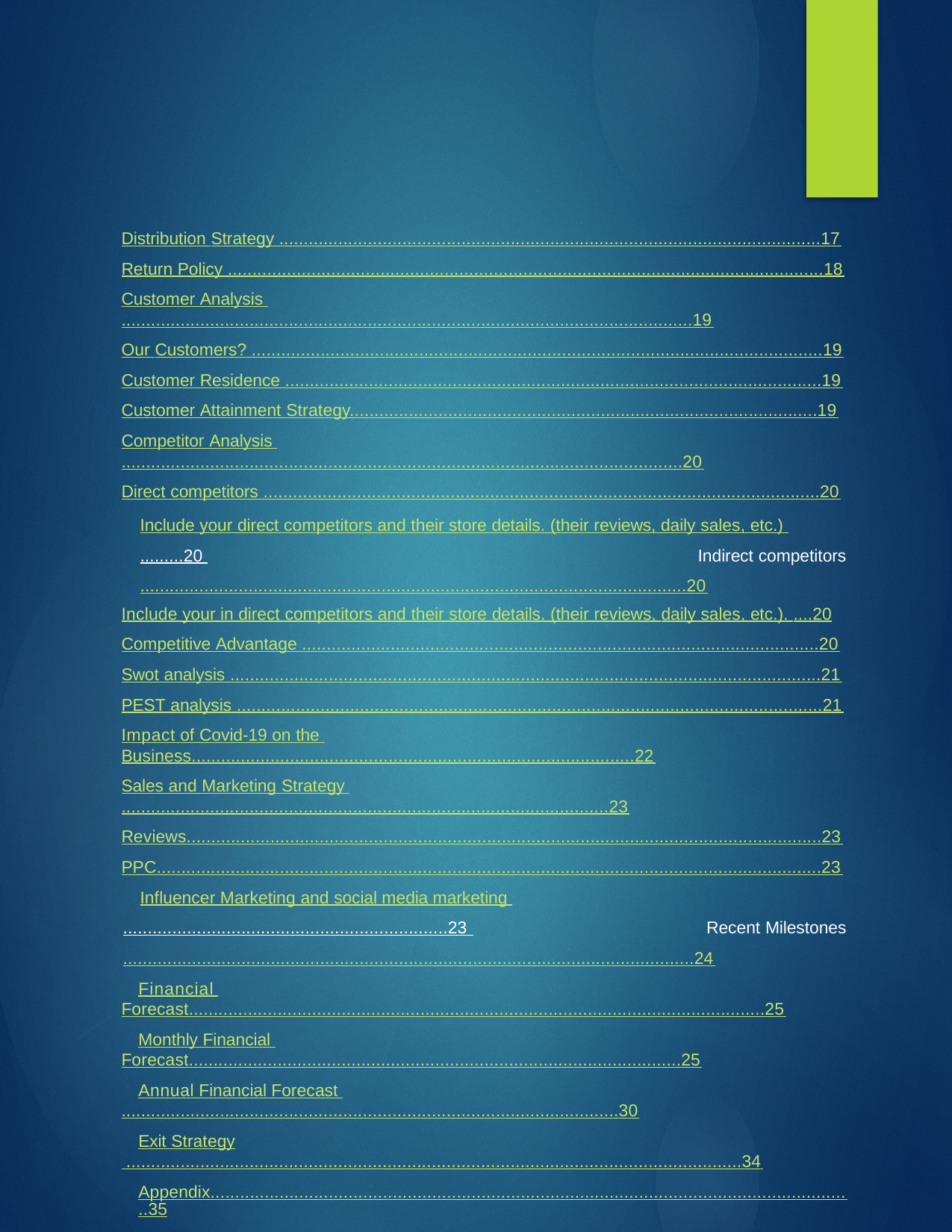

4

Distribution Strategy ..............................................................................................................17
Return Policy .........................................................................................................................18
Customer Analysis ....................................................................................................................19
Our Customers? ....................................................................................................................19
Customer Residence .............................................................................................................19
Customer Attainment Strategy...............................................................................................19
Competitor Analysis ..................................................................................................................20
Direct competitors .................................................................................................................20
Include your direct competitors and their store details. (their reviews, daily sales, etc.) .........20  Indirect competitors ...............................................................................................................20
Include your in direct competitors and their store details. (their reviews, daily sales, etc.). ....20
Competitive Advantage .........................................................................................................20
Swot analysis ........................................................................................................................21
PEST analysis .......................................................................................................................21
Impact of Covid-19 on the Business..........................................................................................22
Sales and Marketing Strategy ...................................................................................................23
Reviews.................................................................................................................................23
PPC.......................................................................................................................................23
Influencer Marketing and social media marketing ..................................................................23  Recent Milestones ....................................................................................................................24
Financial Forecast.....................................................................................................................25
Monthly Financial Forecast....................................................................................................25
Annual Financial Forecast .....................................................................................................30
Exit Strategy .............................................................................................................................34
Appendix...................................................................................................................................35